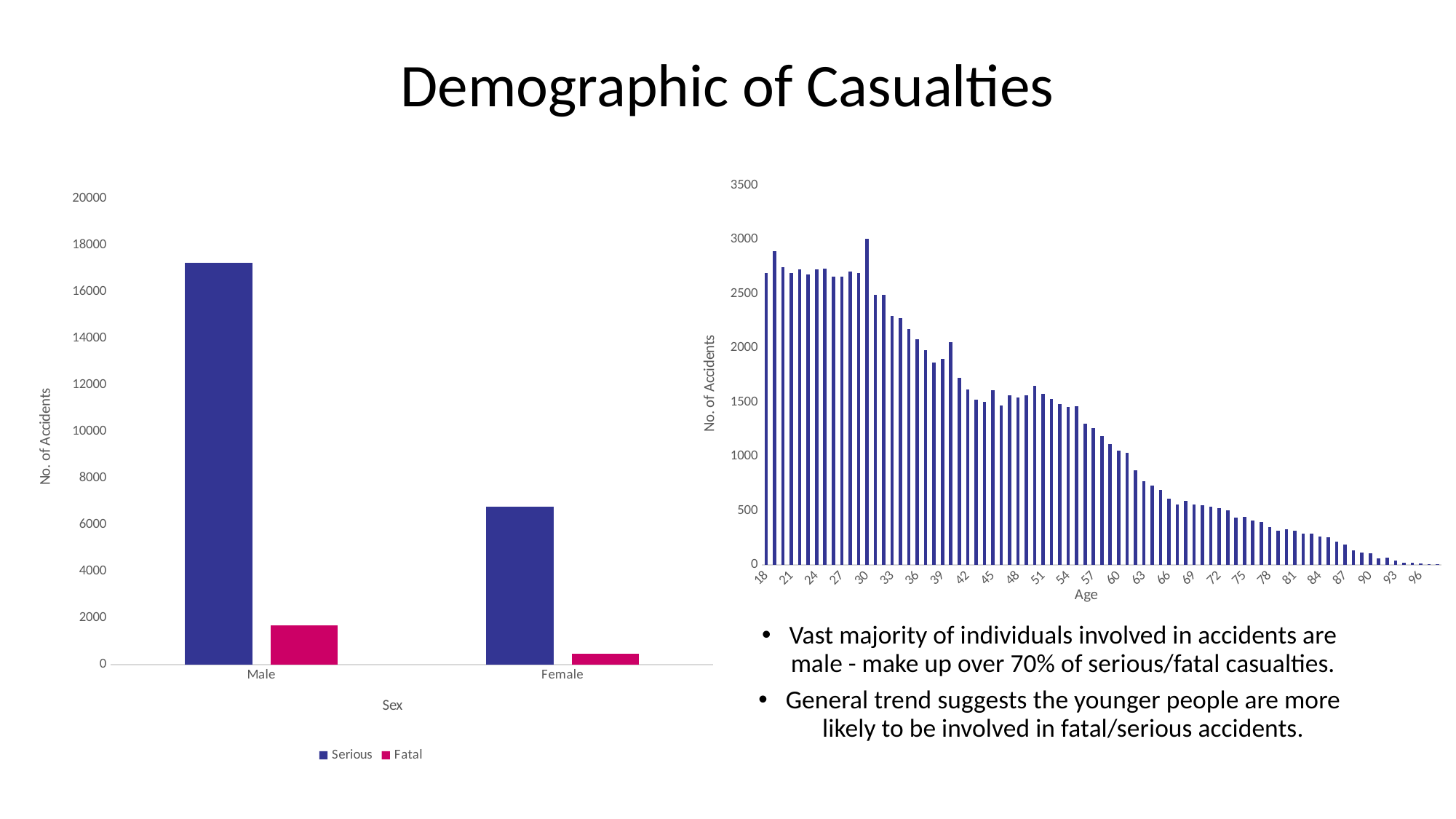

# Demographic of Casualties

### Chart

| Category | Total |
|---|---|
| 18 | 2694.0 |
| 19 | 2894.0 |
| 20 | 2748.0 |
| 21 | 2694.0 |
| 22 | 2724.0 |
| 23 | 2676.0 |
| 24 | 2725.0 |
| 25 | 2734.0 |
| 26 | 2656.0 |
| 27 | 2655.0 |
| 28 | 2705.0 |
| 29 | 2694.0 |
| 30 | 3004.0 |
| 31 | 2489.0 |
| 32 | 2489.0 |
| 33 | 2295.0 |
| 34 | 2273.0 |
| 35 | 2177.0 |
| 36 | 2078.0 |
| 37 | 1979.0 |
| 38 | 1868.0 |
| 39 | 1900.0 |
| 40 | 2055.0 |
| 41 | 1725.0 |
| 42 | 1619.0 |
| 43 | 1522.0 |
| 44 | 1505.0 |
| 45 | 1607.0 |
| 46 | 1471.0 |
| 47 | 1565.0 |
| 48 | 1541.0 |
| 49 | 1562.0 |
| 50 | 1650.0 |
| 51 | 1576.0 |
| 52 | 1529.0 |
| 53 | 1484.0 |
| 54 | 1456.0 |
| 55 | 1463.0 |
| 56 | 1299.0 |
| 57 | 1259.0 |
| 58 | 1184.0 |
| 59 | 1110.0 |
| 60 | 1055.0 |
| 61 | 1032.0 |
| 62 | 872.0 |
| 63 | 771.0 |
| 64 | 731.0 |
| 65 | 689.0 |
| 66 | 608.0 |
| 67 | 557.0 |
| 68 | 589.0 |
| 69 | 558.0 |
| 70 | 550.0 |
| 71 | 536.0 |
| 72 | 525.0 |
| 73 | 502.0 |
| 74 | 437.0 |
| 75 | 444.0 |
| 76 | 411.0 |
| 77 | 396.0 |
| 78 | 350.0 |
| 79 | 316.0 |
| 80 | 327.0 |
| 81 | 311.0 |
| 82 | 286.0 |
| 83 | 284.0 |
| 84 | 263.0 |
| 85 | 255.0 |
| 86 | 215.0 |
| 87 | 183.0 |
| 88 | 132.0 |
| 89 | 113.0 |
| 90 | 107.0 |
| 91 | 60.0 |
| 92 | 66.0 |
| 93 | 40.0 |
| 94 | 16.0 |
| 95 | 18.0 |
| 96 | 15.0 |
| 98 | 5.0 |
| 99 | 3.0 |

### Chart

| Category | Serious | Fatal |
|---|---|---|
| Male | 17229.0 | 1680.0 |
| Female | 6757.0 | 470.0 |
Vast majority of individuals involved in accidents are male - make up over 70% of serious/fatal casualties.
General trend suggests the younger people are more likely to be involved in fatal/serious accidents.